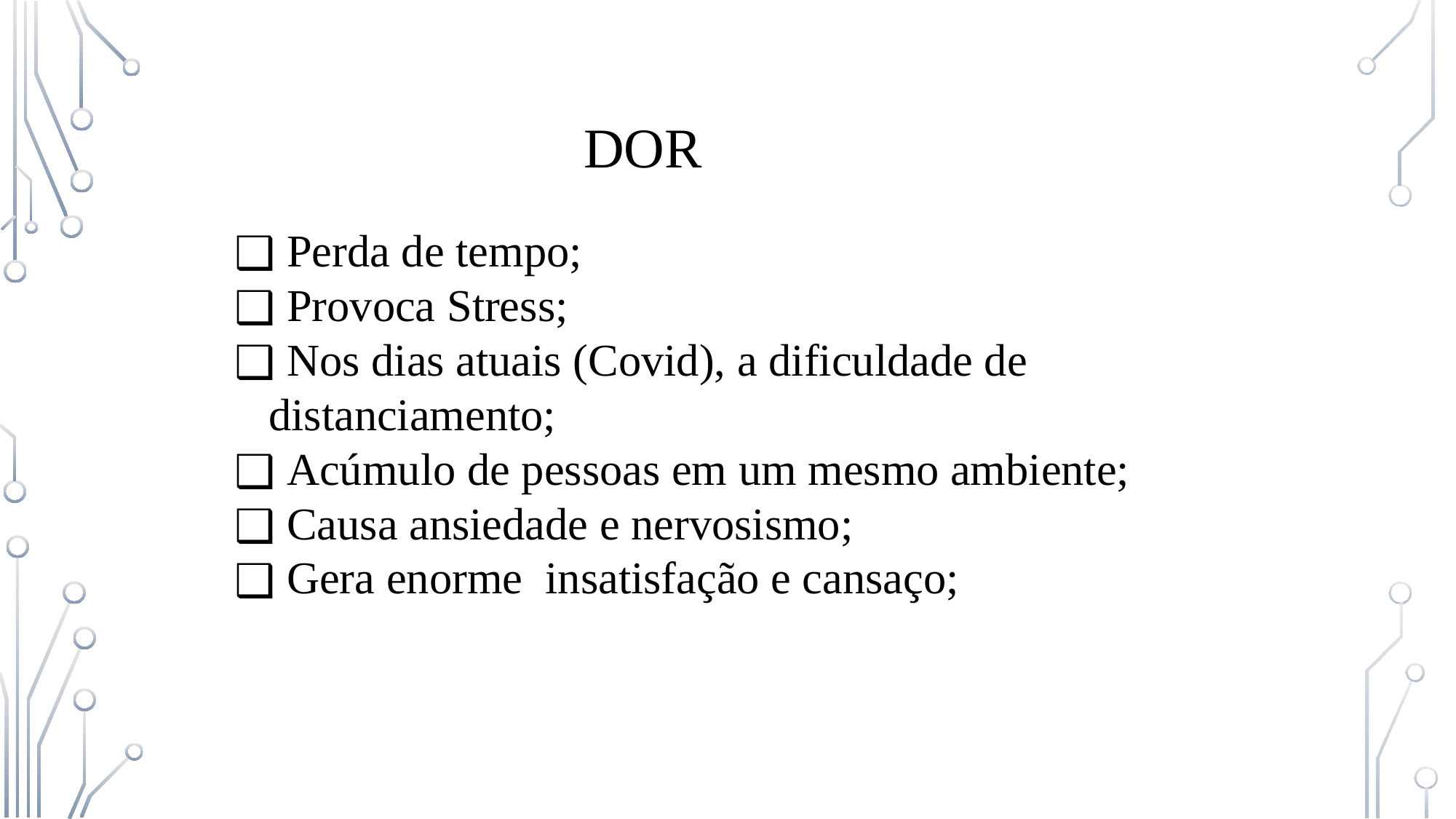

DOR
 Perda de tempo;
 Provoca Stress;
 Nos dias atuais (Covid), a dificuldade de distanciamento;
 Acúmulo de pessoas em um mesmo ambiente;
 Causa ansiedade e nervosismo;
 Gera enorme  insatisfação e cansaço;